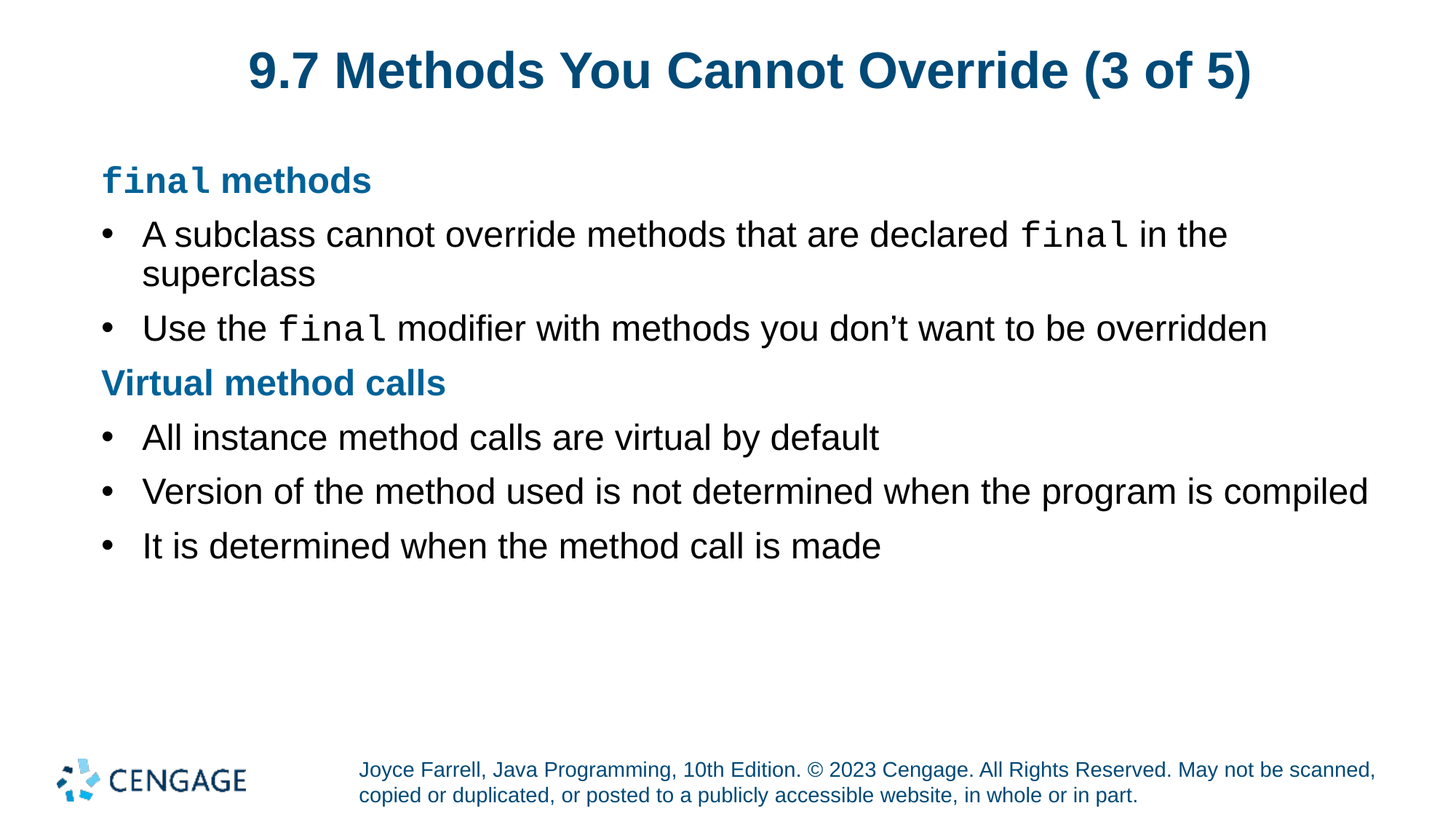

# 9.7 Methods You Cannot Override (3 of 5)
final methods
A subclass cannot override methods that are declared final in the superclass
Use the final modifier with methods you don’t want to be overridden
Virtual method calls
All instance method calls are virtual by default
Version of the method used is not determined when the program is compiled
It is determined when the method call is made